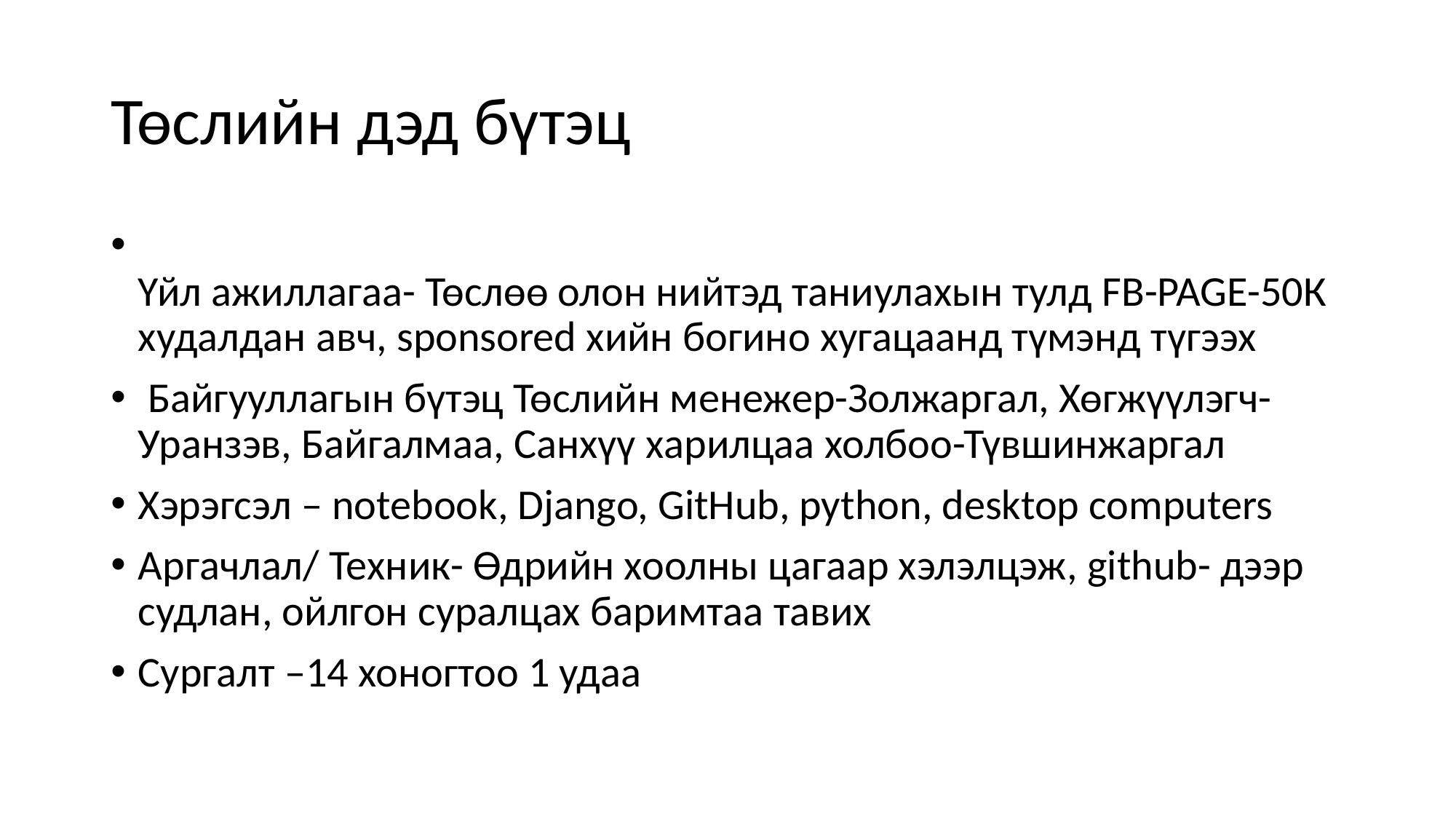

# Төслийн дэд бүтэц
Үйл ажиллагаа- Төслөө олон нийтэд таниулахын тулд FB-PAGE-50К худалдан авч, sponsored хийн богино хугацаанд түмэнд түгээх
 Байгууллагын бүтэц Төслийн менежер-Золжаргал, Хөгжүүлэгч-Уранзэв, Байгалмаа, Санхүү харилцаа холбоо-Түвшинжаргал
Хэрэгсэл – notebook, Django, GitHub, python, desktop computers
Аргачлал/ Техник- Өдрийн хоолны цагаар хэлэлцэж, github- дээр судлан, ойлгон суралцах баримтаа тавих
Сургалт –14 хоногтоо 1 удаа